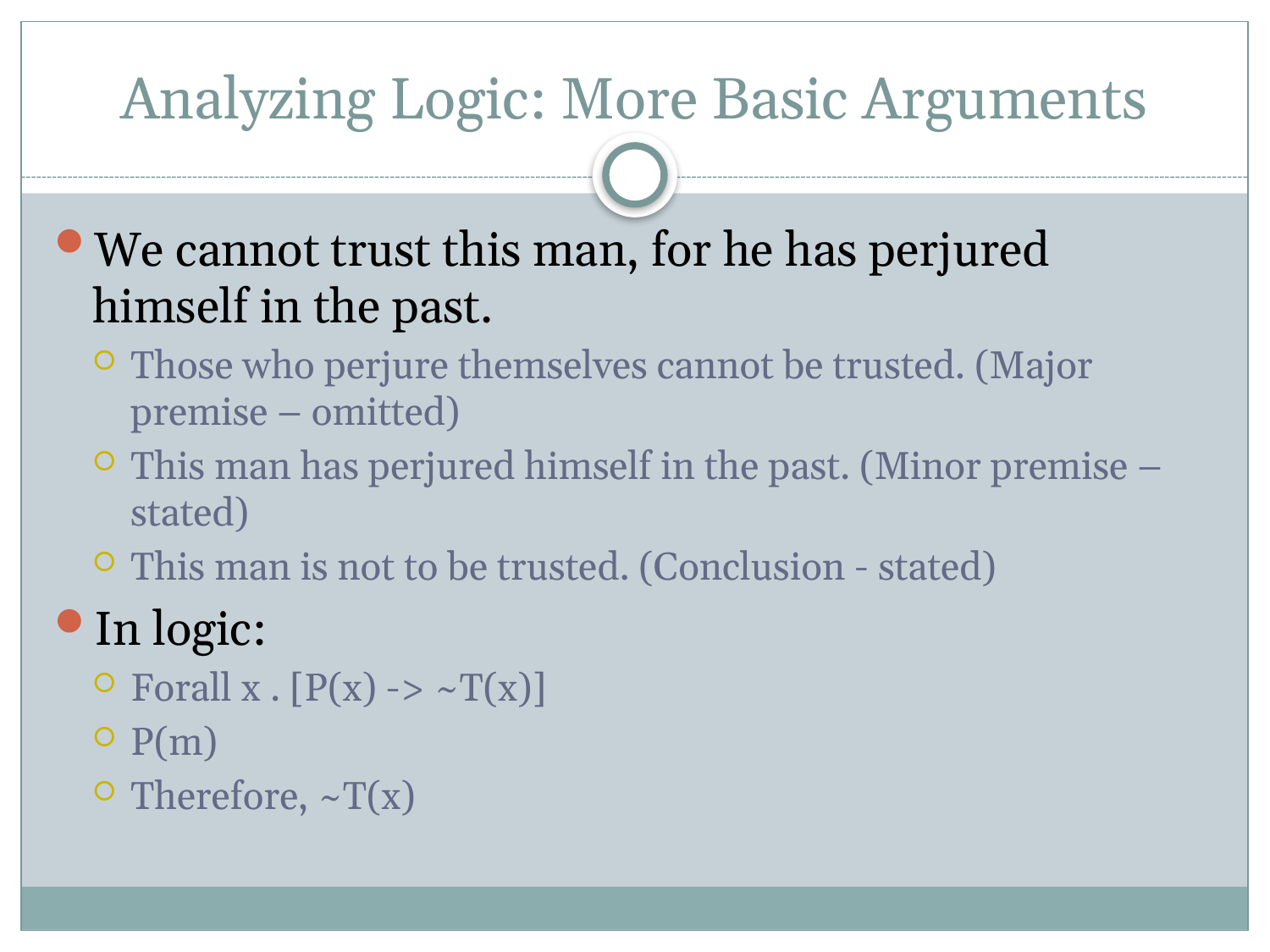

# Analyzing Logic: More Basic Arguments
We cannot trust this man, for he has perjured himself in the past.
Those who perjure themselves cannot be trusted. (Major premise – omitted)
This man has perjured himself in the past. (Minor premise – stated)
This man is not to be trusted. (Conclusion - stated)
In logic:
Forall x . [P(x) -> ~T(x)]
P(m)
Therefore, ~T(x)